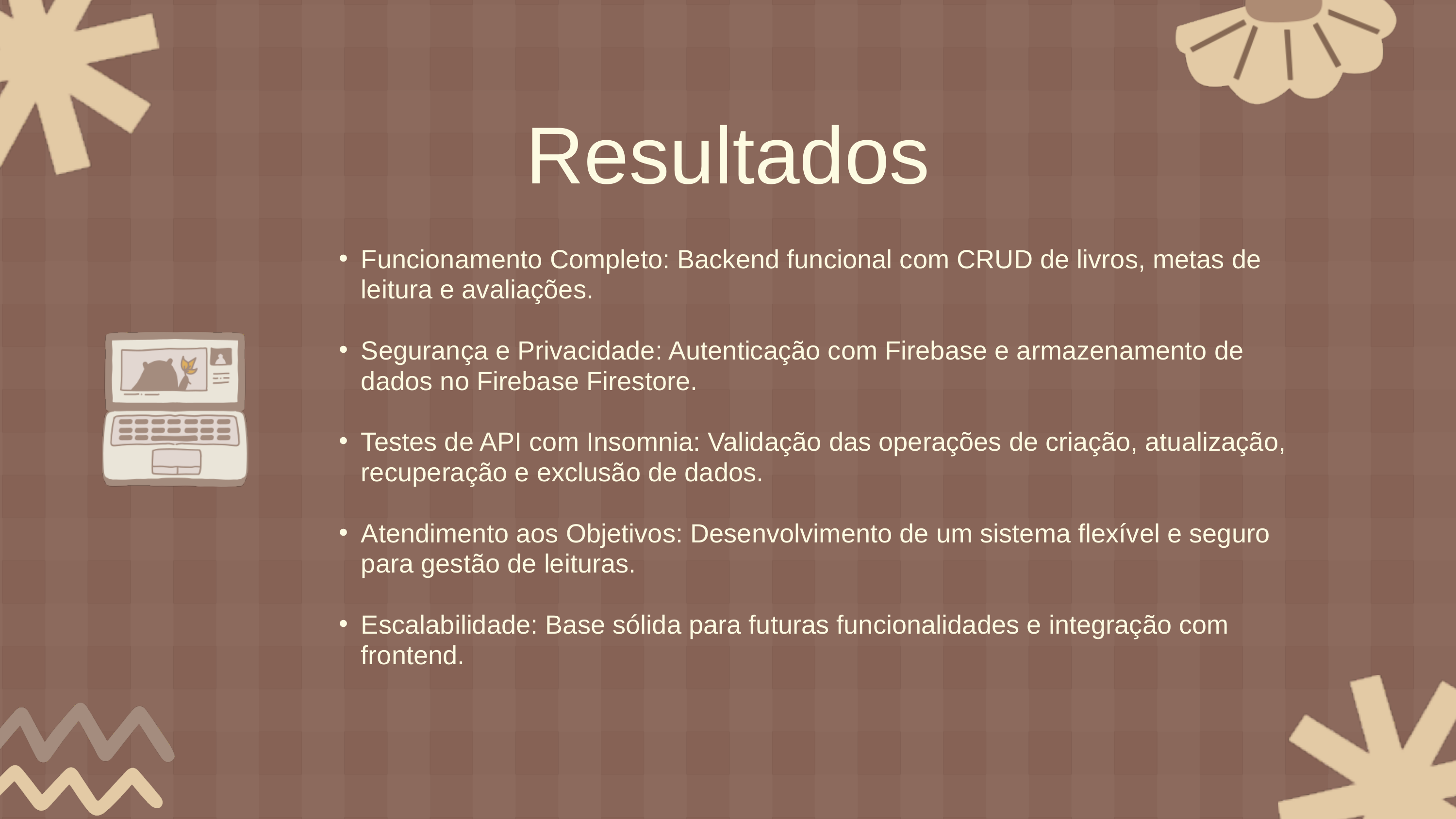

Resultados
Funcionamento Completo: Backend funcional com CRUD de livros, metas de leitura e avaliações.

Segurança e Privacidade: Autenticação com Firebase e armazenamento de dados no Firebase Firestore.

Testes de API com Insomnia: Validação das operações de criação, atualização, recuperação e exclusão de dados.

Atendimento aos Objetivos: Desenvolvimento de um sistema flexível e seguro para gestão de leituras.

Escalabilidade: Base sólida para futuras funcionalidades e integração com frontend.